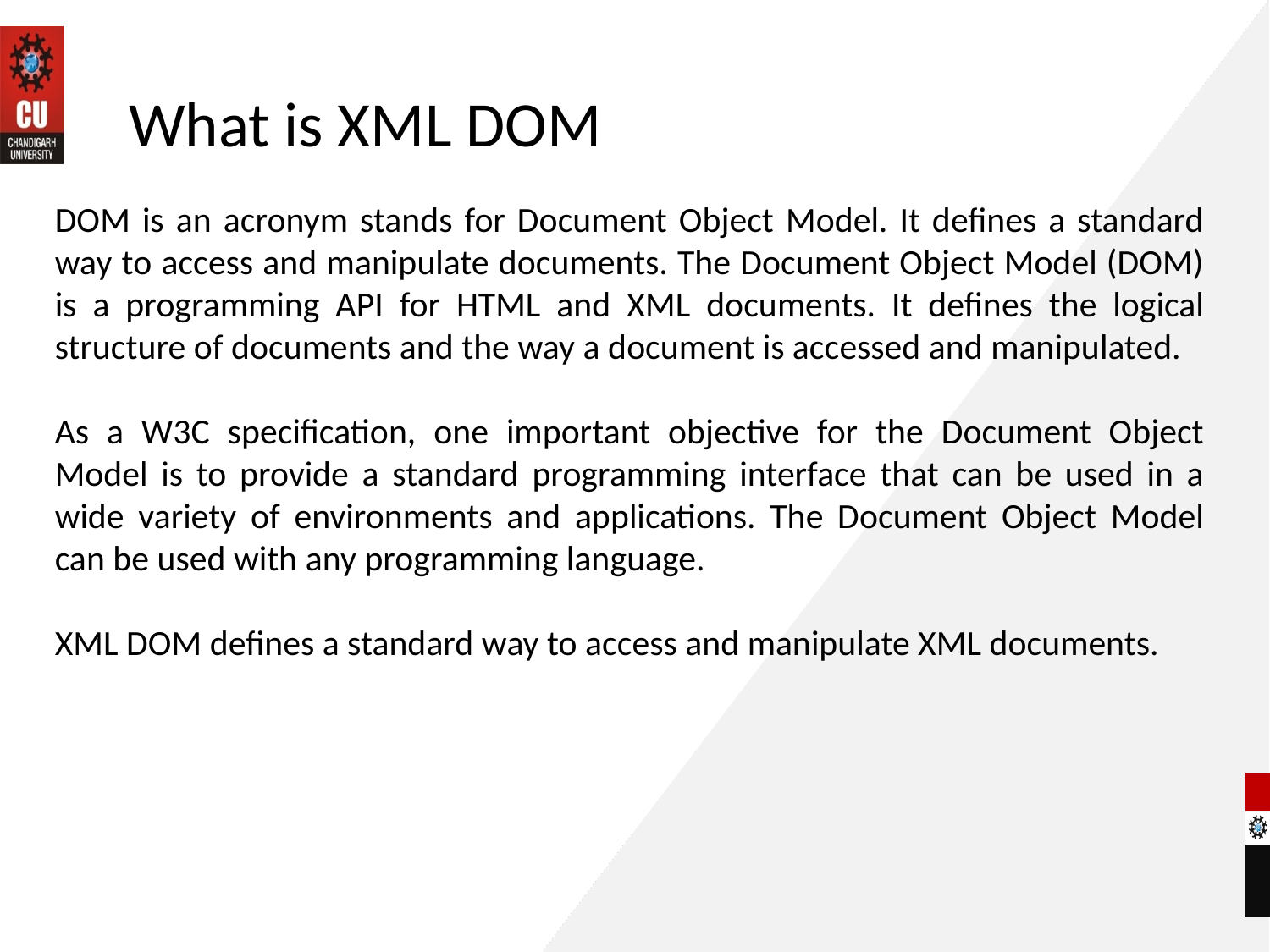

# What is XML DOM
DOM is an acronym stands for Document Object Model. It defines a standard way to access and manipulate documents. The Document Object Model (DOM) is a programming API for HTML and XML documents. It defines the logical structure of documents and the way a document is accessed and manipulated.

As a W3C specification, one important objective for the Document Object Model is to provide a standard programming interface that can be used in a wide variety of environments and applications. The Document Object Model can be used with any programming language.

XML DOM defines a standard way to access and manipulate XML documents.